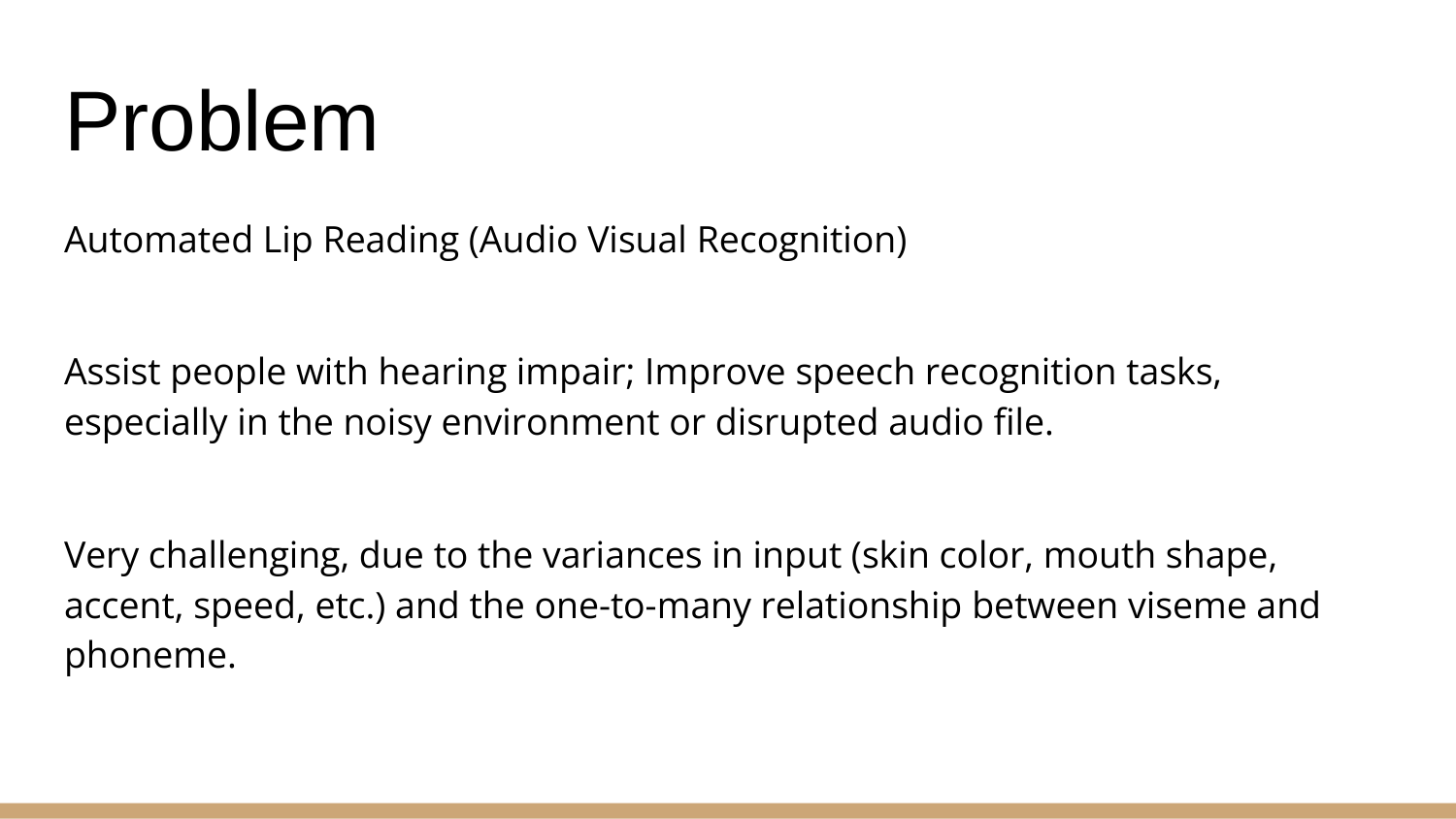

# Problem
Automated Lip Reading (Audio Visual Recognition)
Assist people with hearing impair; Improve speech recognition tasks, especially in the noisy environment or disrupted audio file.
Very challenging, due to the variances in input (skin color, mouth shape, accent, speed, etc.) and the one-to-many relationship between viseme and phoneme.